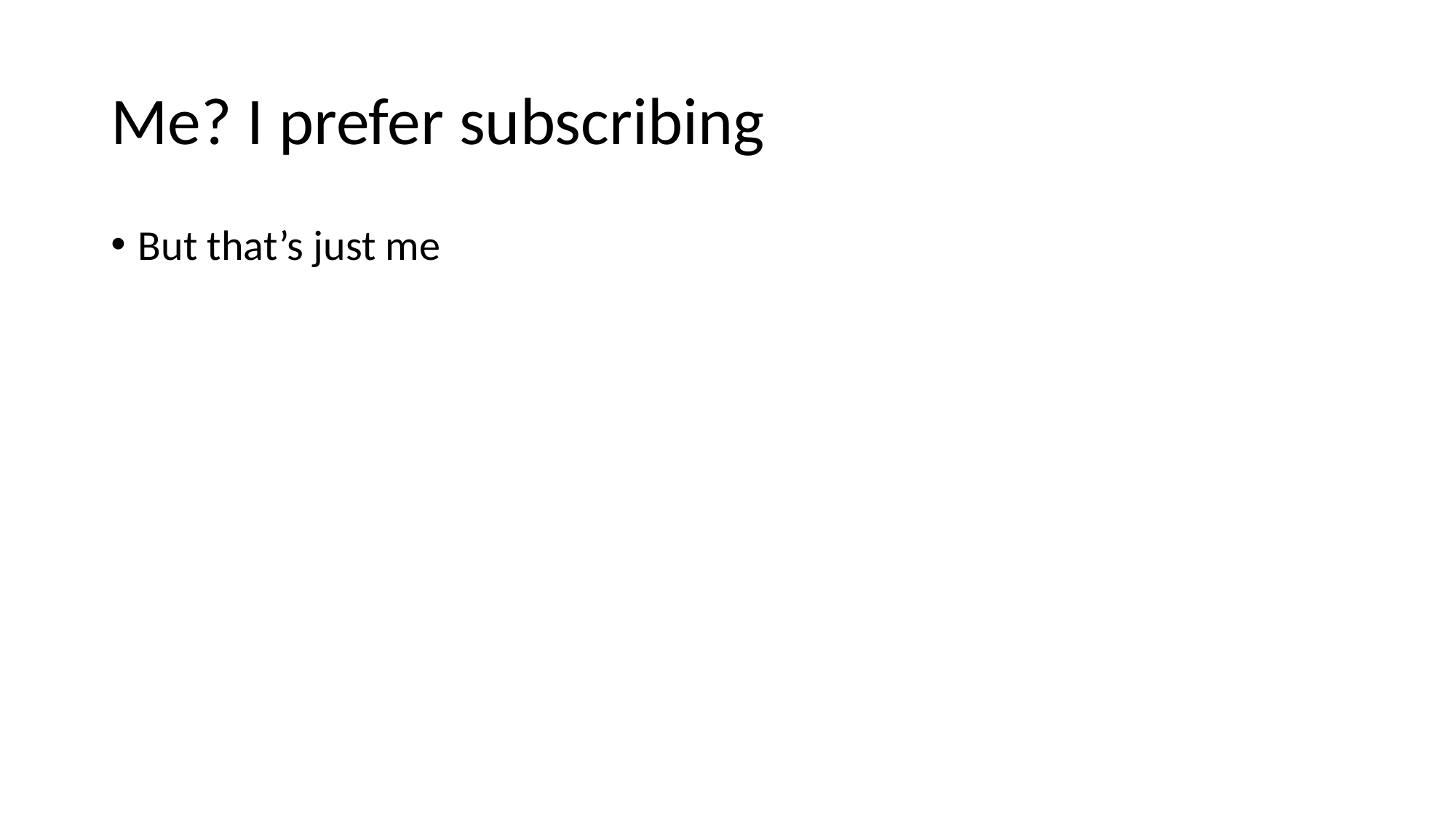

# Me? I prefer subscribing
But that’s just me